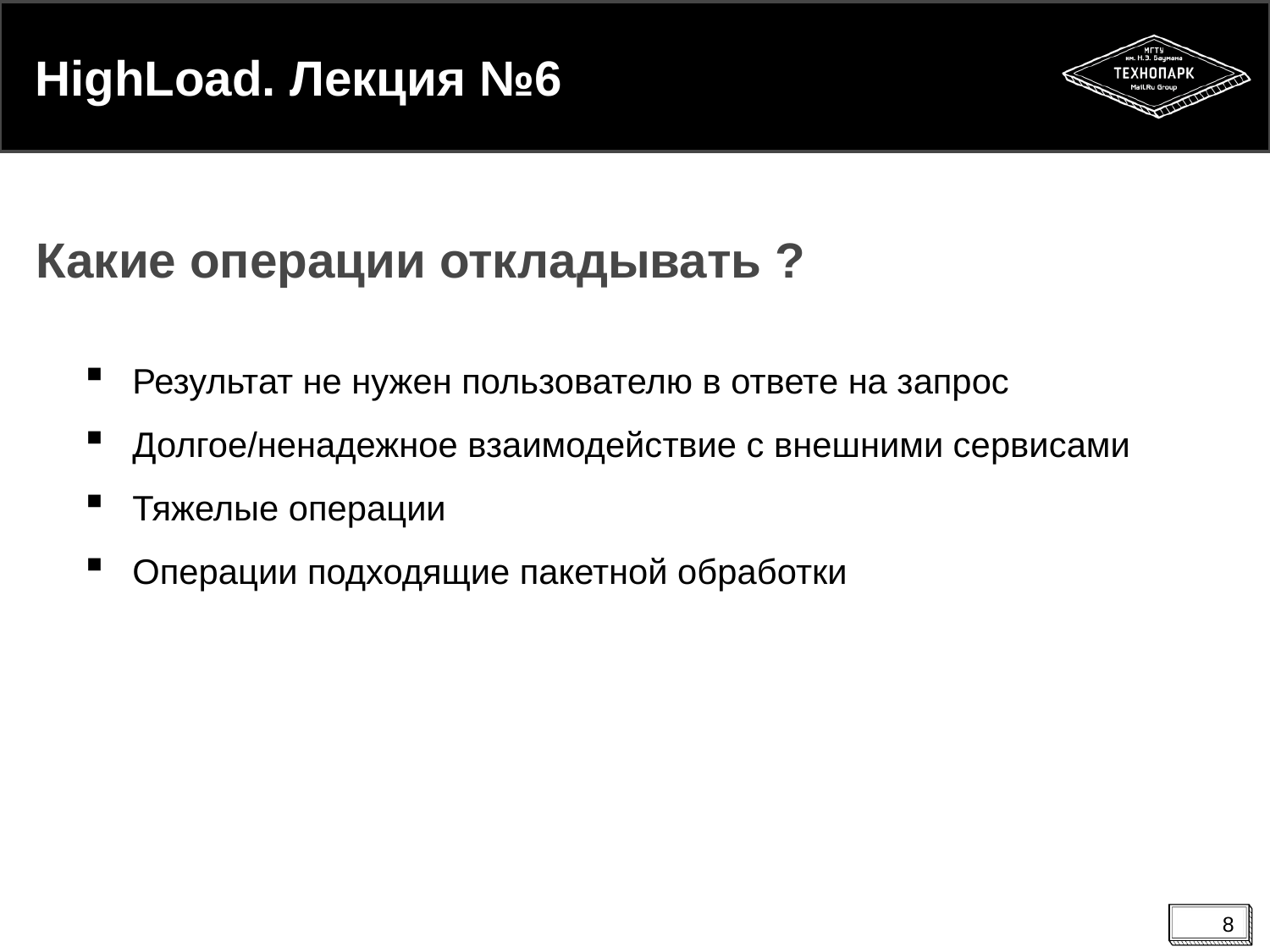

# HighLoad. Лекция №6
Какие операции откладывать ?
Результат не нужен пользователю в ответе на запрос
Долгое/ненадежное взаимодействие с внешними сервисами
Тяжелые операции
Операции подходящие пакетной обработки
8